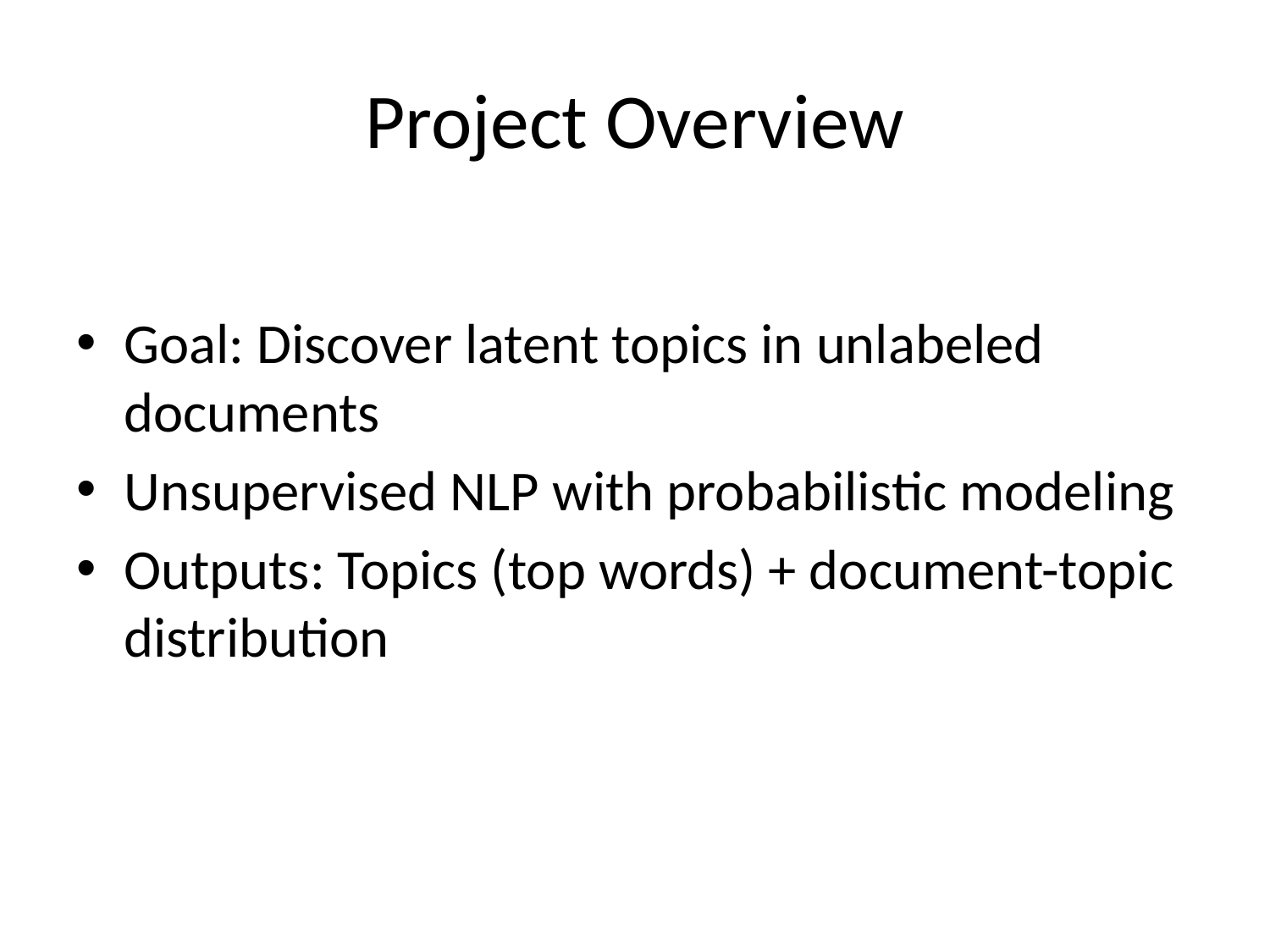

# Project Overview

Goal: Discover latent topics in unlabeled documents
Unsupervised NLP with probabilistic modeling
Outputs: Topics (top words) + document-topic distribution